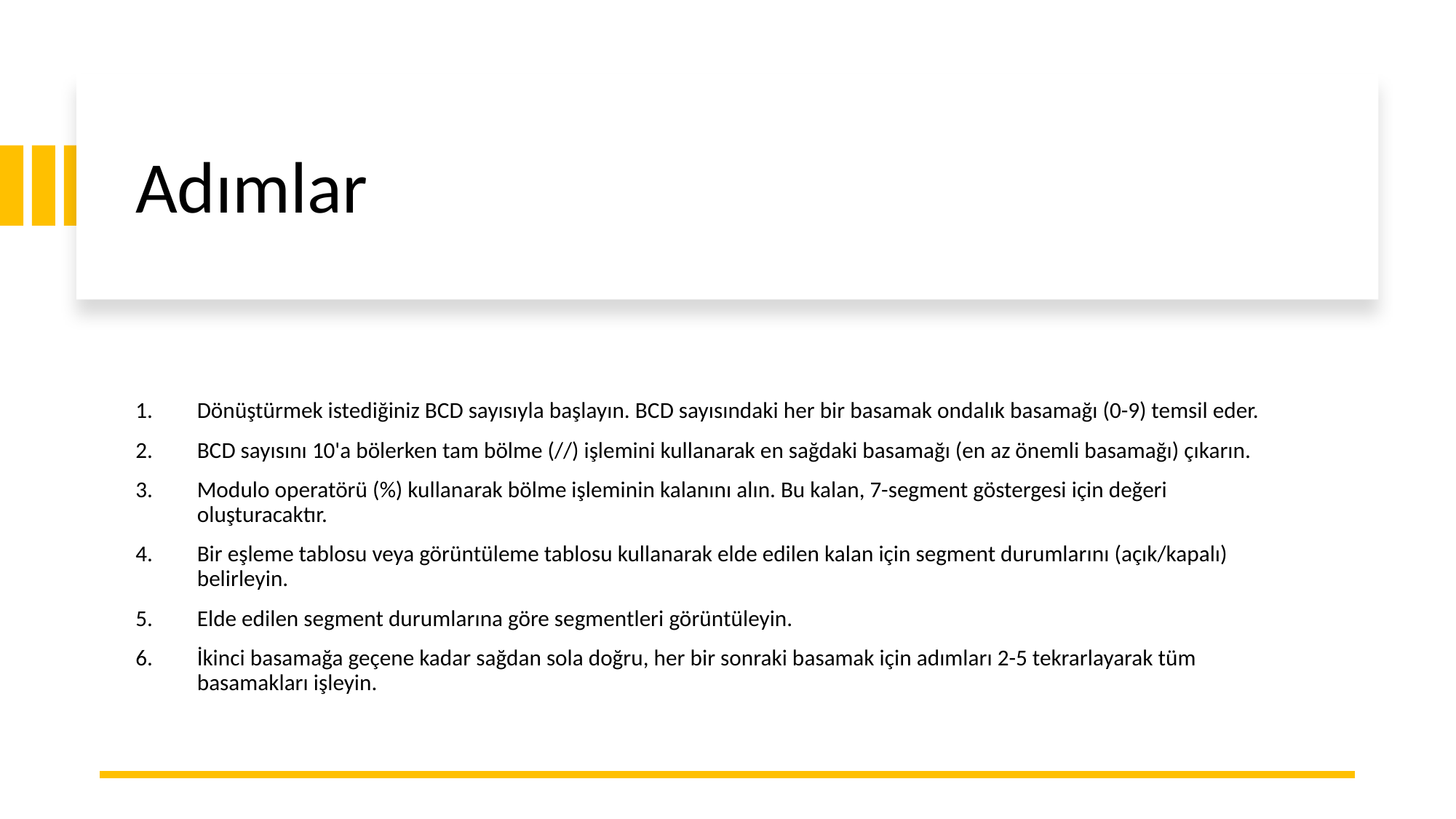

# Adımlar

Dönüştürmek istediğiniz BCD sayısıyla başlayın. BCD sayısındaki her bir basamak ondalık basamağı (0-9) temsil eder.
BCD sayısını 10'a bölerken tam bölme (//) işlemini kullanarak en sağdaki basamağı (en az önemli basamağı) çıkarın.
Modulo operatörü (%) kullanarak bölme işleminin kalanını alın. Bu kalan, 7-segment göstergesi için değeri oluşturacaktır.
Bir eşleme tablosu veya görüntüleme tablosu kullanarak elde edilen kalan için segment durumlarını (açık/kapalı) belirleyin.
Elde edilen segment durumlarına göre segmentleri görüntüleyin.
İkinci basamağa geçene kadar sağdan sola doğru, her bir sonraki basamak için adımları 2-5 tekrarlayarak tüm basamakları işleyin.